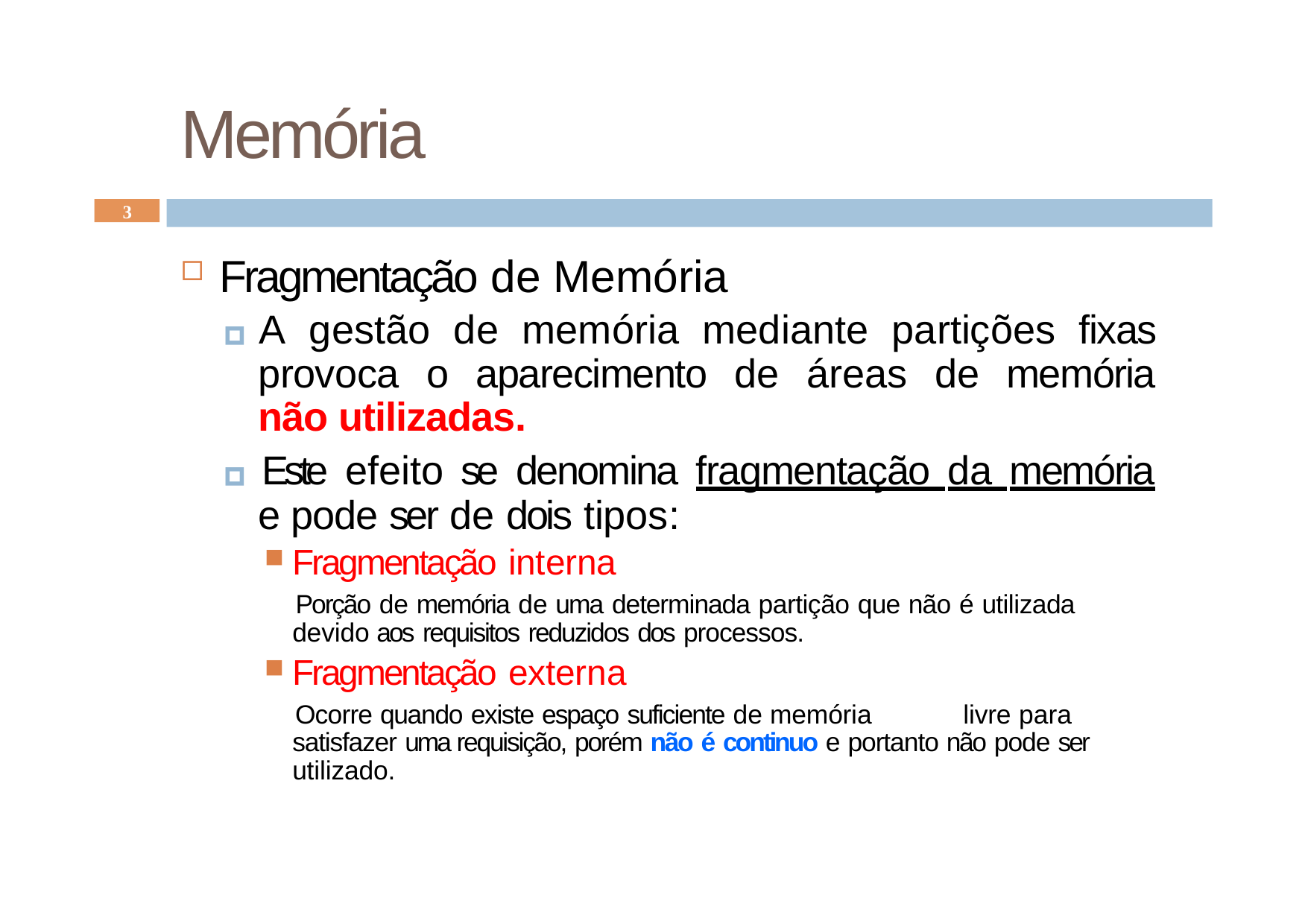

# Memória
3
Fragmentação de Memória
🞑 A  gestão  de  memória  mediante  partições  fixas provoca o aparecimento de áreas de memória não utilizadas.
🞑 Este efeito se denomina fragmentação da memória e pode ser de dois tipos:
Fragmentação interna
Porção de memória de uma determinada partição que não é utilizada devido aos requisitos reduzidos dos processos.
Fragmentação externa
Ocorre quando existe espaço suficiente de memória	livre para satisfazer uma requisição, porém não é continuo e portanto não pode ser utilizado.